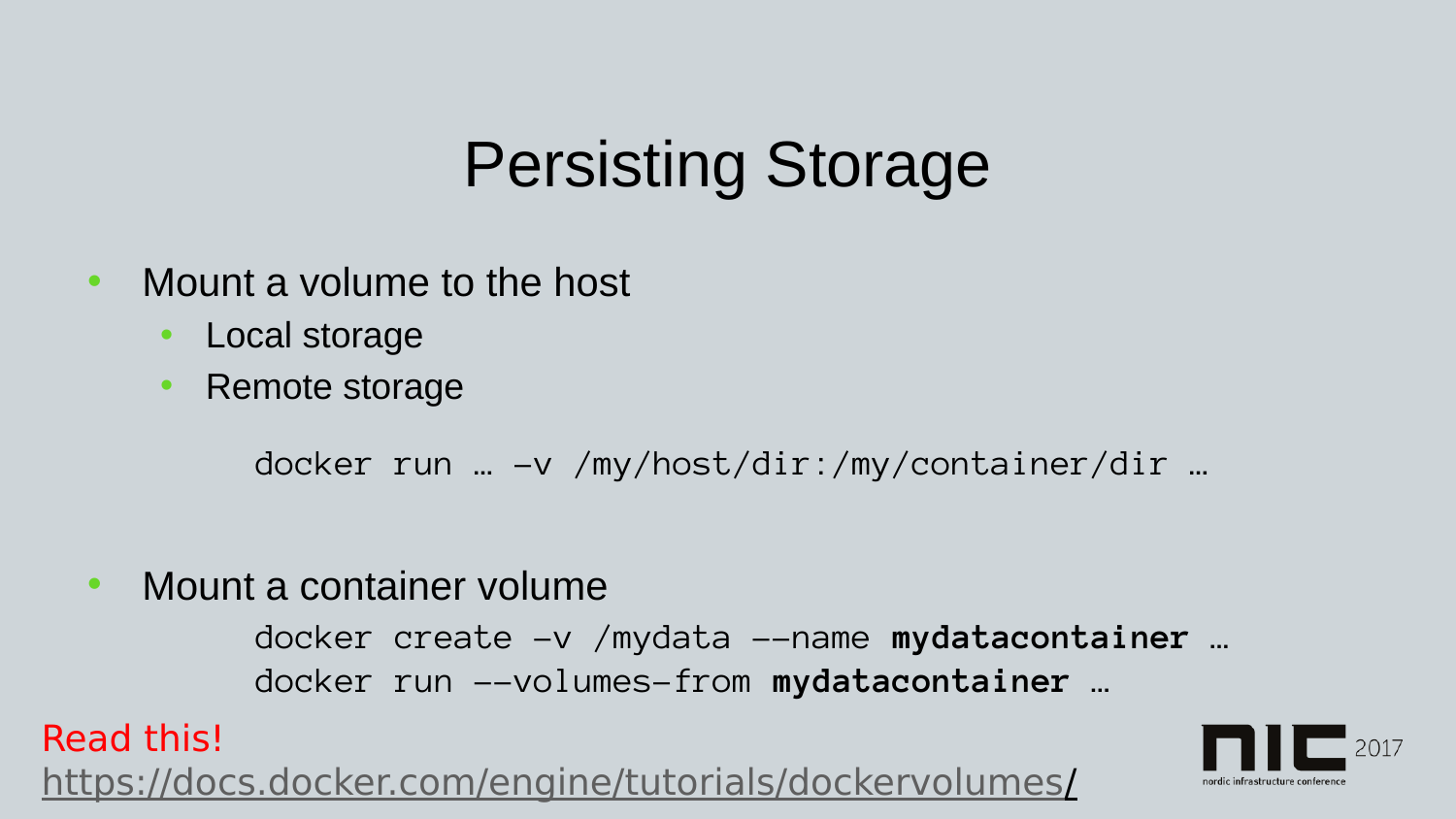

# Persisting Storage
Mount a volume to the host
Local storage
Remote storage

Mount a container volume
docker run … -v /my/host/dir:/my/container/dir …
docker create -v /mydata --name mydatacontainer …
docker run --volumes-from mydatacontainer …
Read this!
https://docs.docker.com/engine/tutorials/dockervolumes/